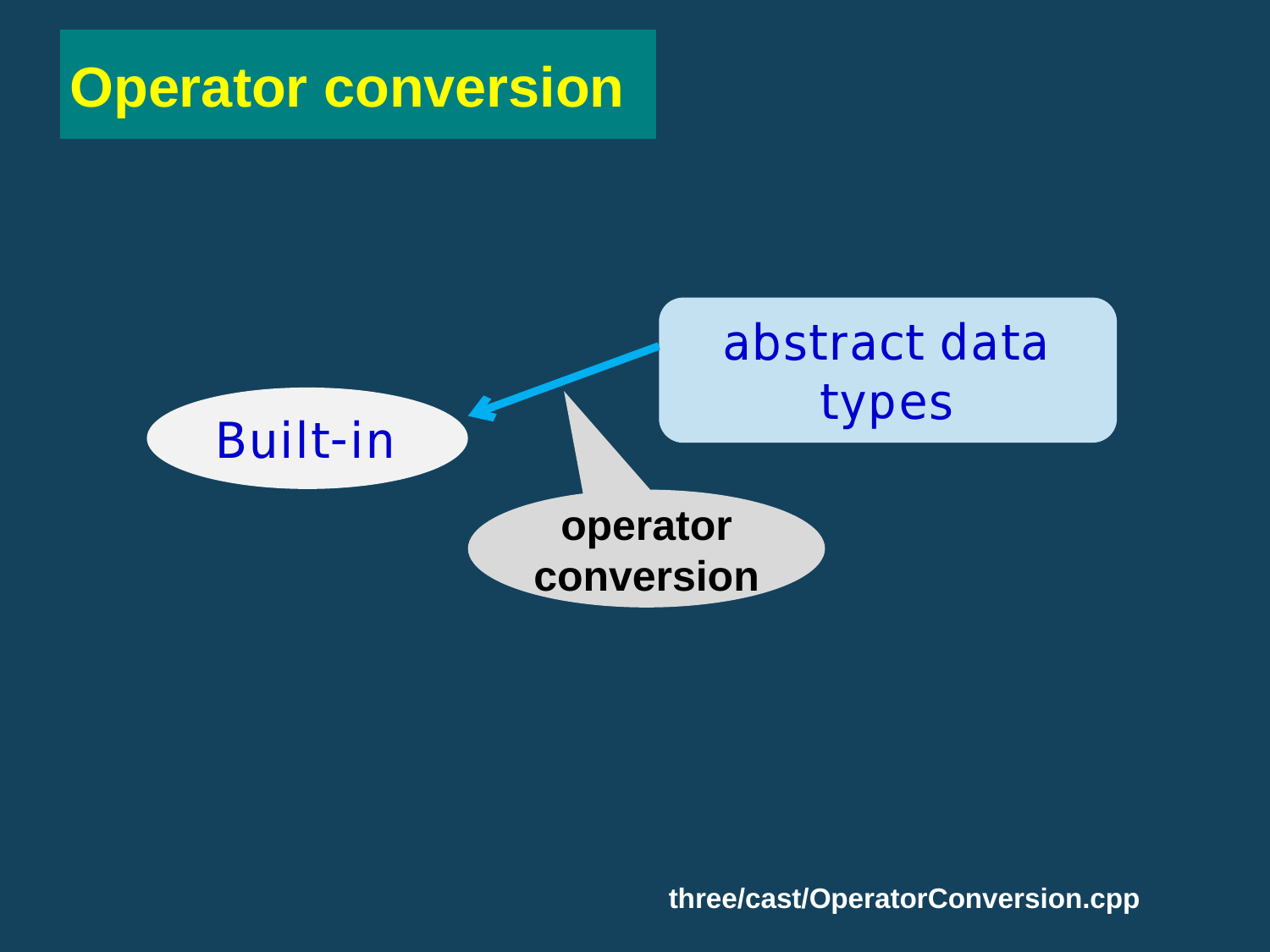

# Operator conversion
abstract data types
Built-in
operator conversion
three/cast/OperatorConversion.cpp